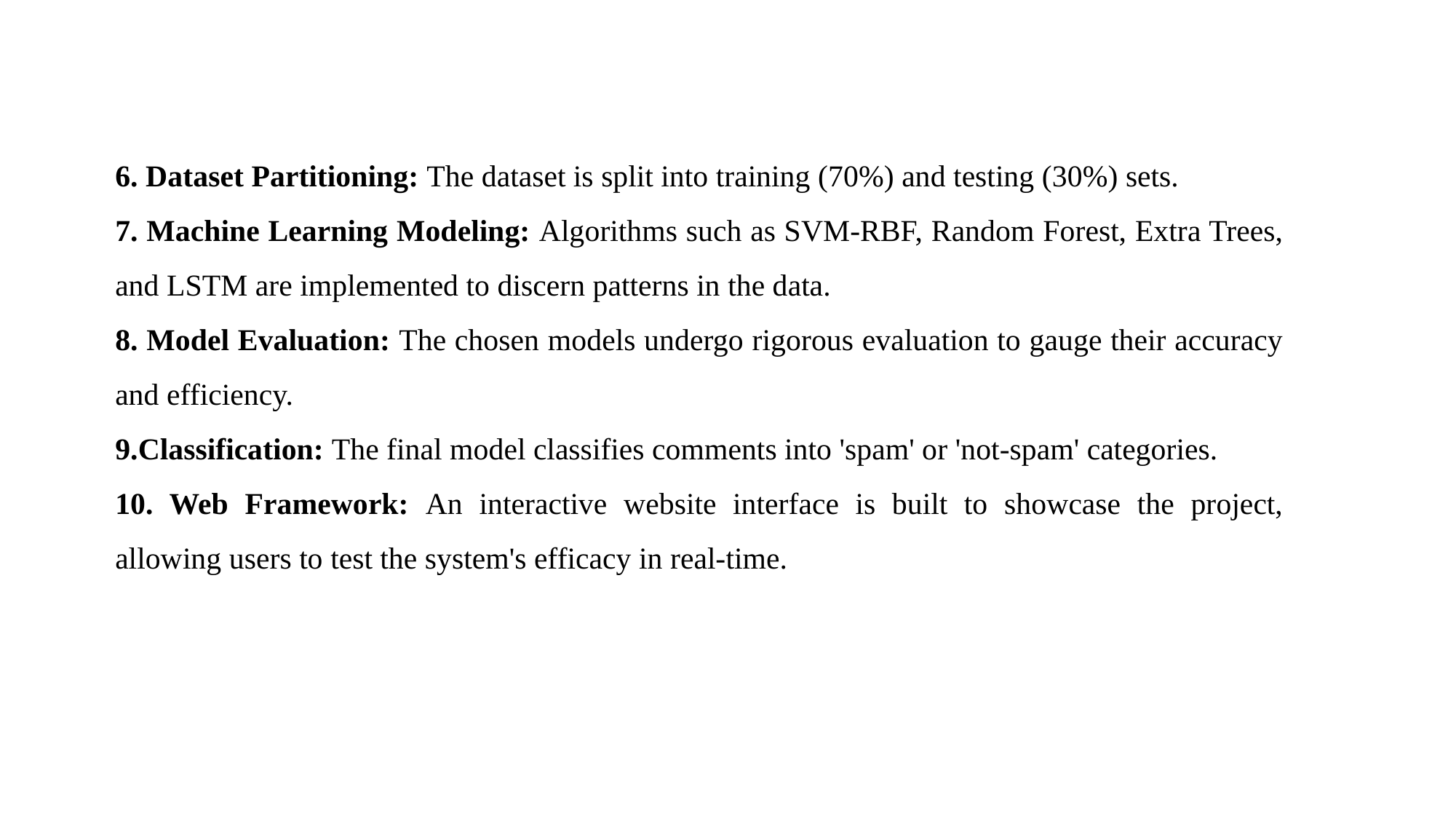

6. Dataset Partitioning: The dataset is split into training (70%) and testing (30%) sets.
7. Machine Learning Modeling: Algorithms such as SVM-RBF, Random Forest, Extra Trees, and LSTM are implemented to discern patterns in the data.
8. Model Evaluation: The chosen models undergo rigorous evaluation to gauge their accuracy and efficiency.
9.Classification: The final model classifies comments into 'spam' or 'not-spam' categories.
10. Web Framework: An interactive website interface is built to showcase the project, allowing users to test the system's efficacy in real-time.